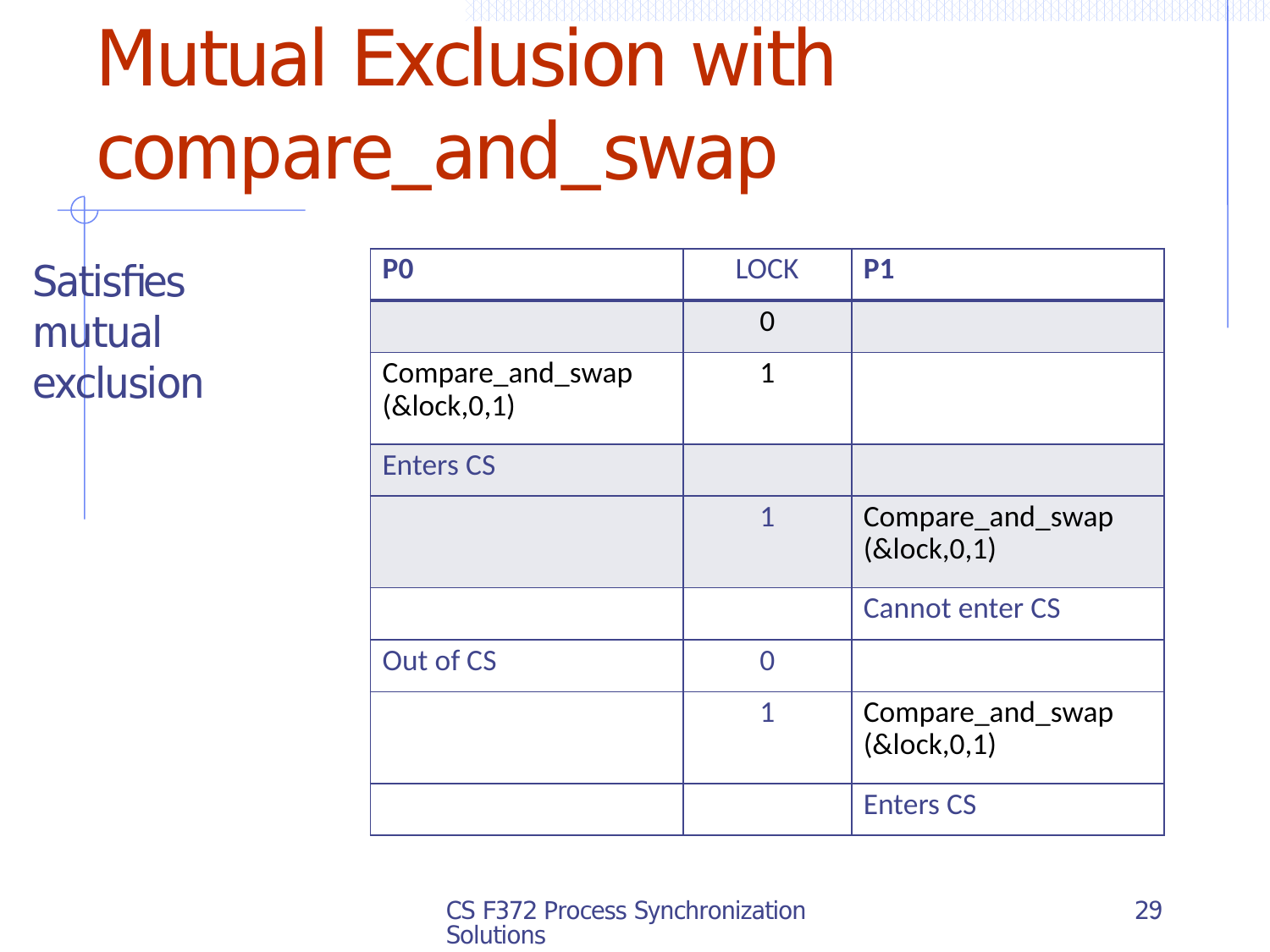

# Mutual Exclusion with compare_and_swap
Satisfies mutual exclusion
| P0 | LOCK | P1 |
| --- | --- | --- |
|  | 0 |  |
| Compare\_and\_swap (&lock,0,1) | 1 |  |
| Enters CS |  |  |
|  | 1 | Compare\_and\_swap (&lock,0,1) |
|  |  | Cannot enter CS |
| Out of CS | 0 |  |
|  | 1 | Compare\_and\_swap (&lock,0,1) |
|  |  | Enters CS |
CS F372 Process Synchronization Solutions
29